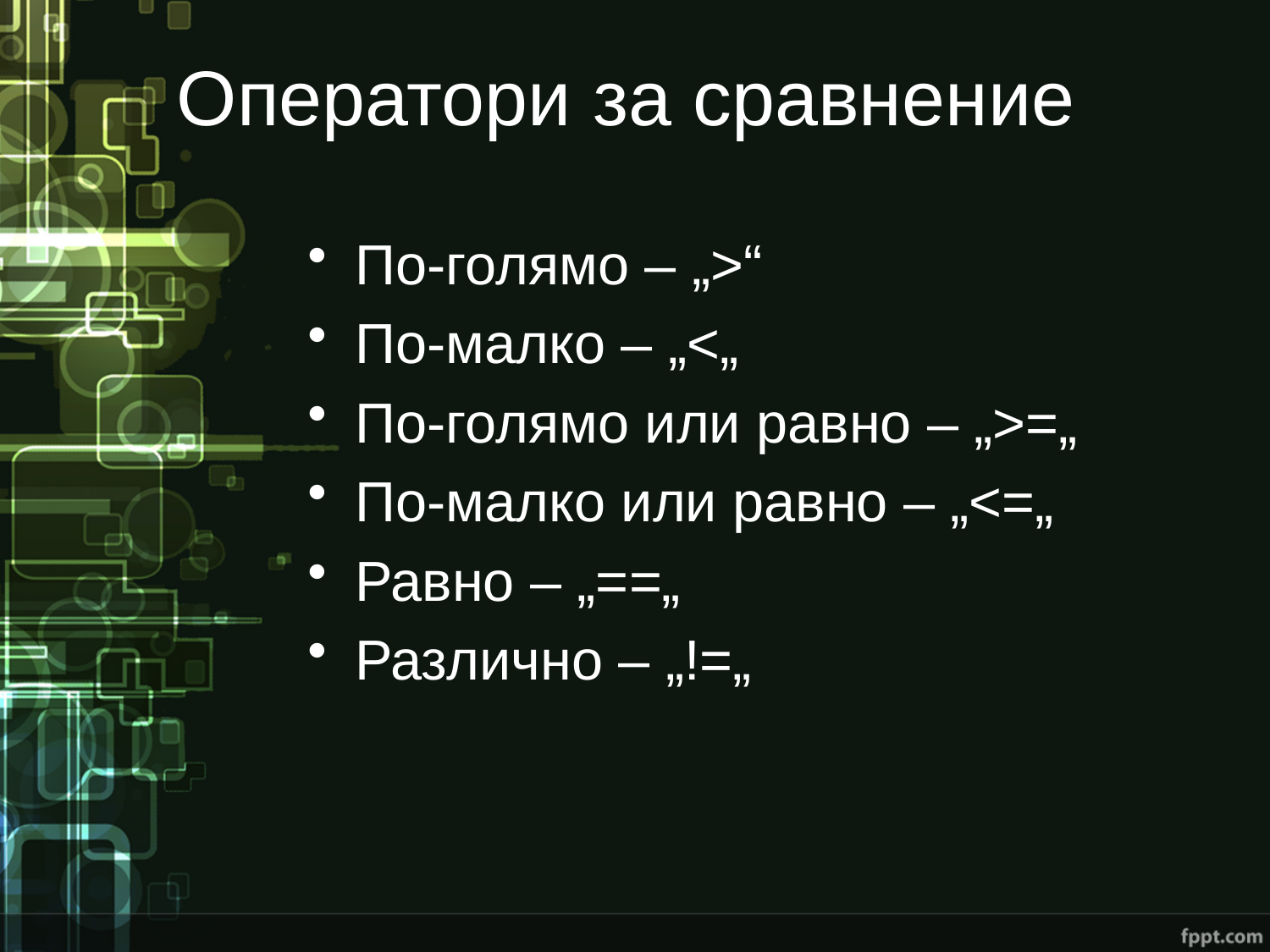

# Оператори за сравнение
По-голямо – „>“
По-малко – „<„
По-голямо или равно – „>=„
По-малко или равно – „<=„
Равно – „==„
Различно – „!=„